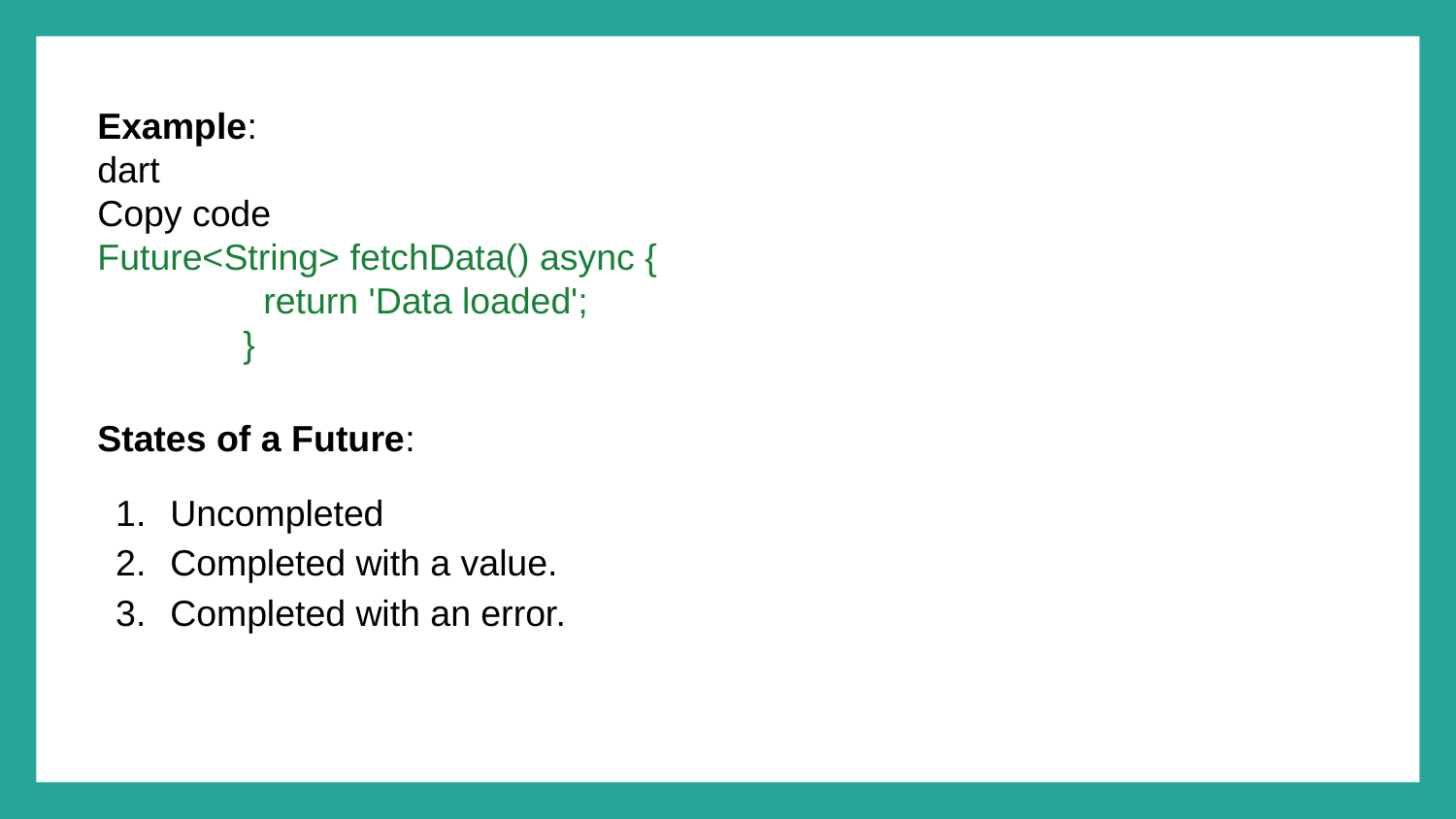

Example:
dart
Copy code
Future<String> fetchData() async {
  return 'Data loaded';
}

States of a Future:
Uncompleted
Completed with a value.
Completed with an error.